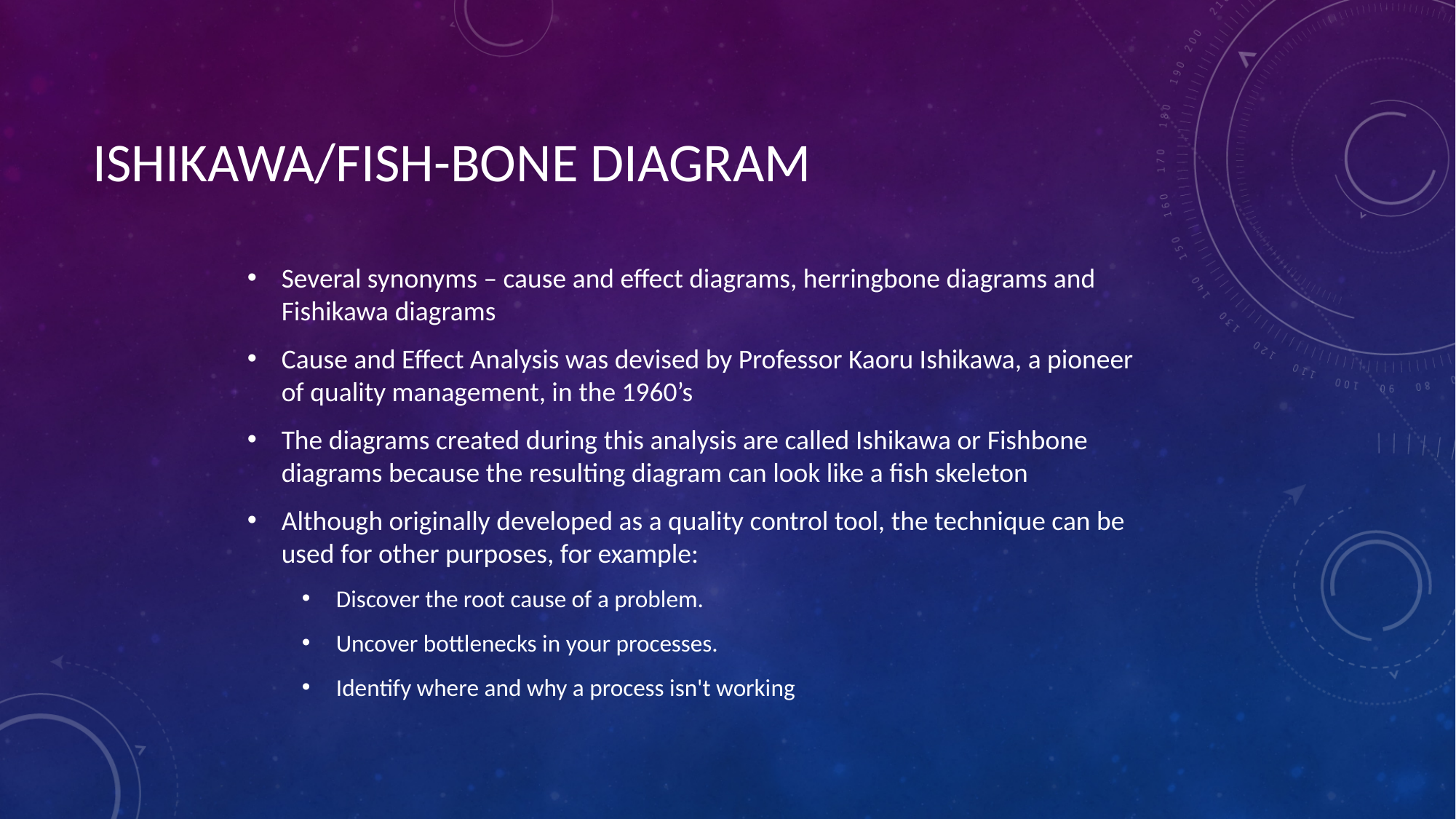

# Ishikawa/Fish-Bone Diagram
Several synonyms – cause and effect diagrams, herringbone diagrams and Fishikawa diagrams
Cause and Effect Analysis was devised by Professor Kaoru Ishikawa, a pioneer of quality management, in the 1960’s
The diagrams created during this analysis are called Ishikawa or Fishbone diagrams because the resulting diagram can look like a fish skeleton
Although originally developed as a quality control tool, the technique can be used for other purposes, for example:
Discover the root cause of a problem.
Uncover bottlenecks in your processes.
Identify where and why a process isn't working